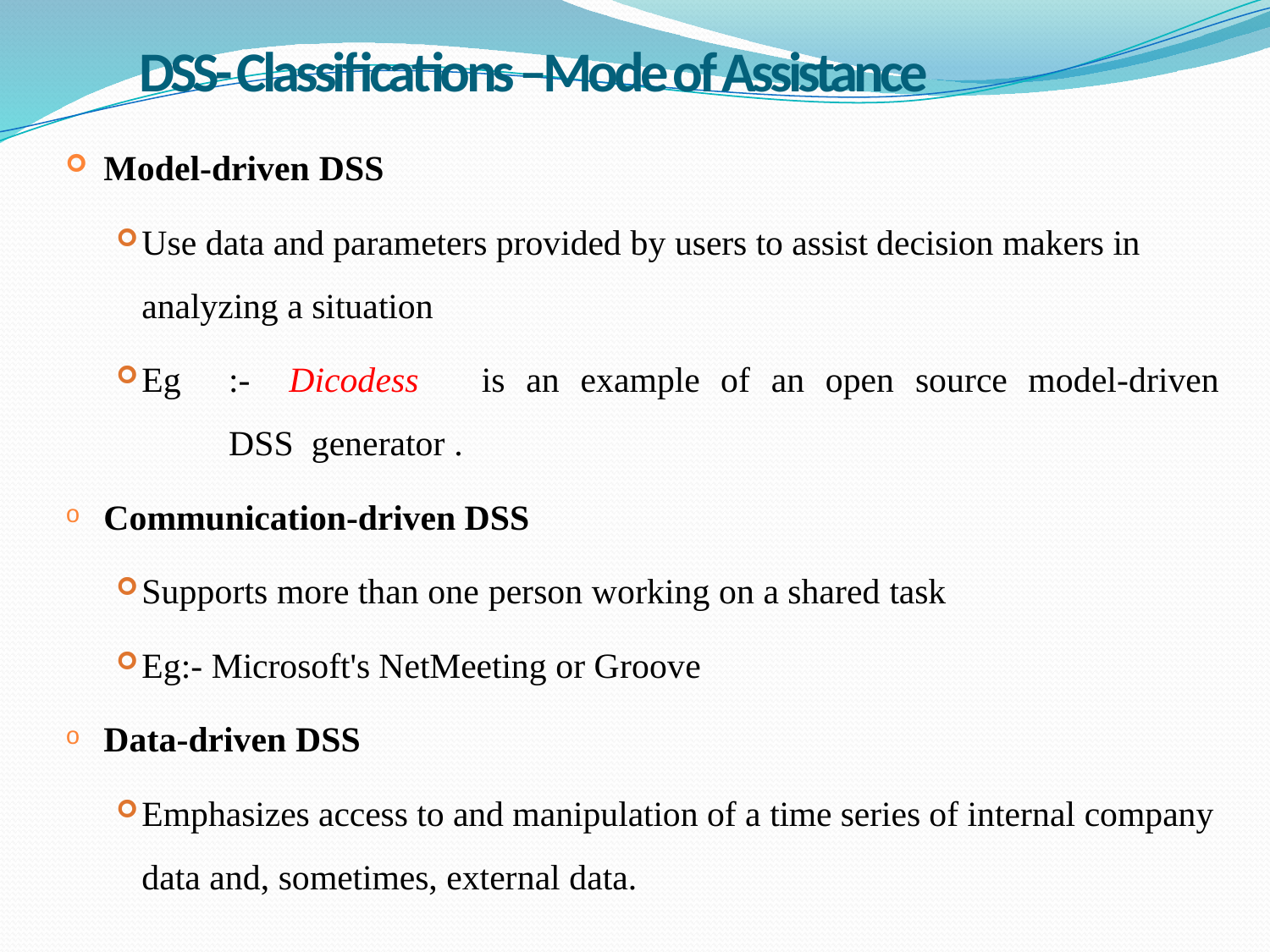

# DSS- Classifications –Mode of Assistance
Model-driven DSS
Use data and parameters provided by users to assist decision makers in  analyzing a situation
Eg	:-	Dicodess	is	an	example	of	an	open	source	model-driven	DSS  generator .
Communication-driven DSS
Supports more than one person working on a shared task
Eg:- Microsoft's NetMeeting or Groove
Data-driven DSS
Emphasizes access to and manipulation of a time series of internal company  data and, sometimes, external data.